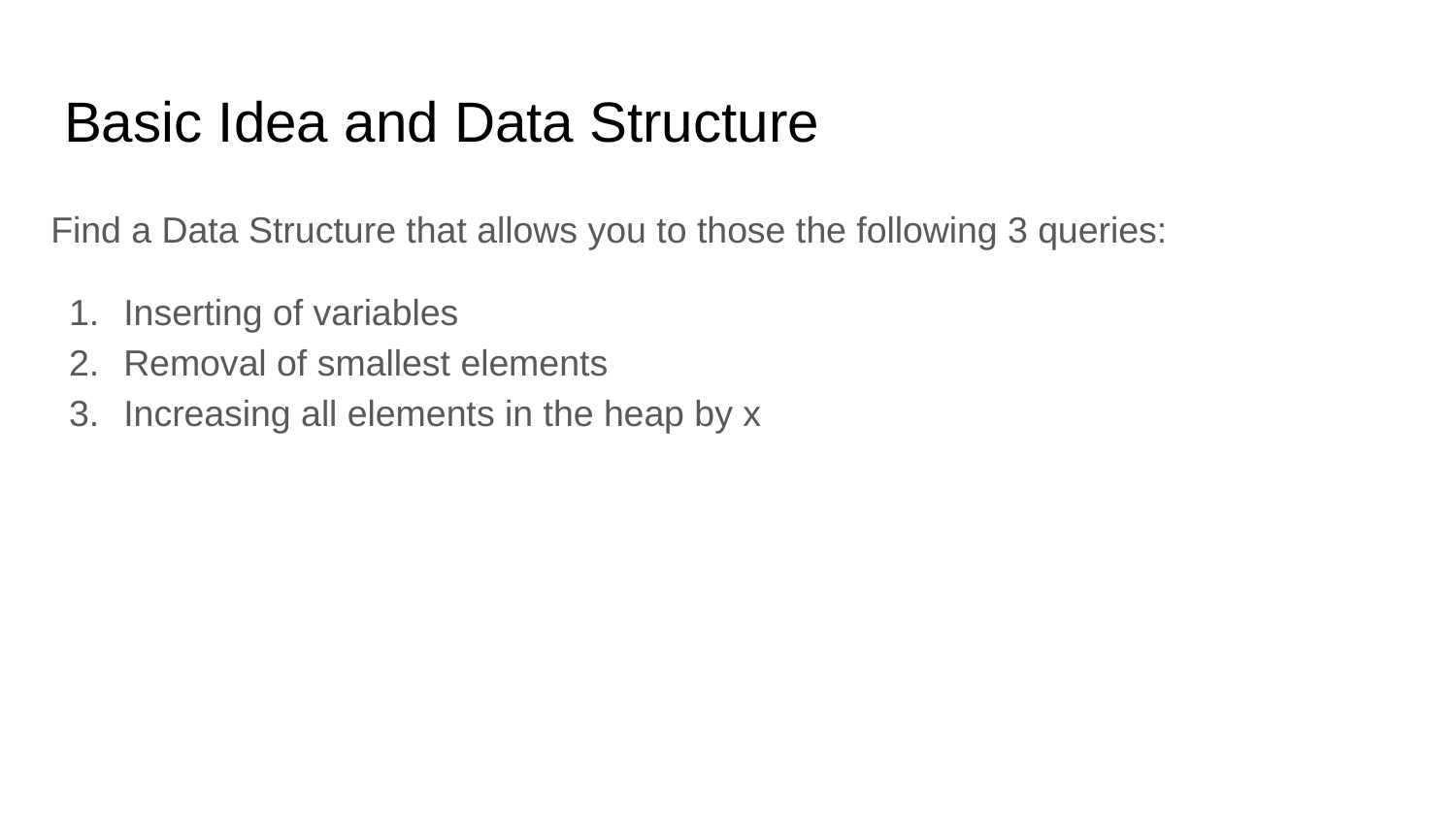

# Basic Idea and Data Structure
Find a Data Structure that allows you to those the following 3 queries:
Inserting of variables
Removal of smallest elements
Increasing all elements in the heap by x